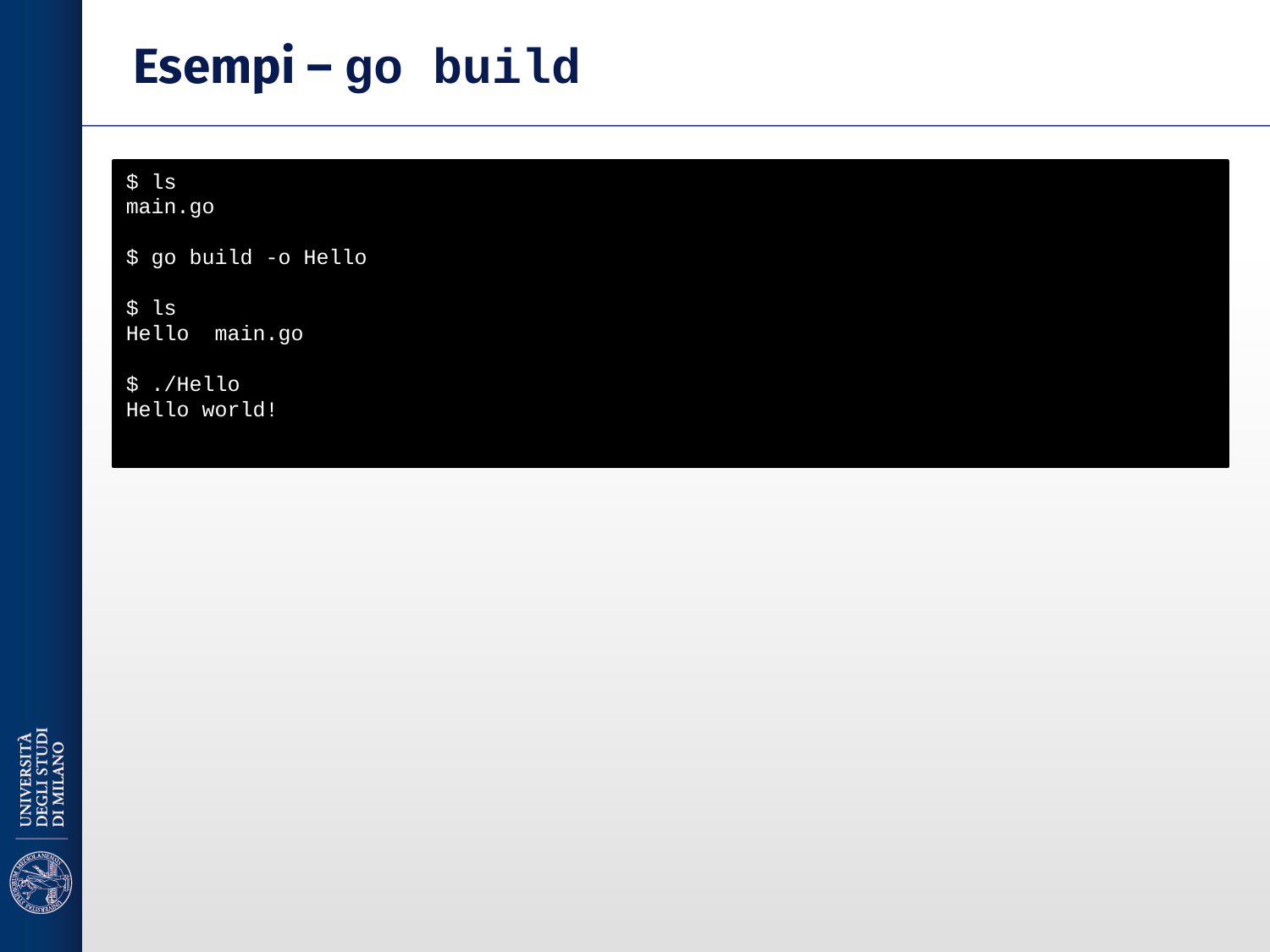

# Esempi – go build
$ ls
main.go

$ go build -o Hello

$ ls
Hello  main.go

$ ./Hello
Hello world!